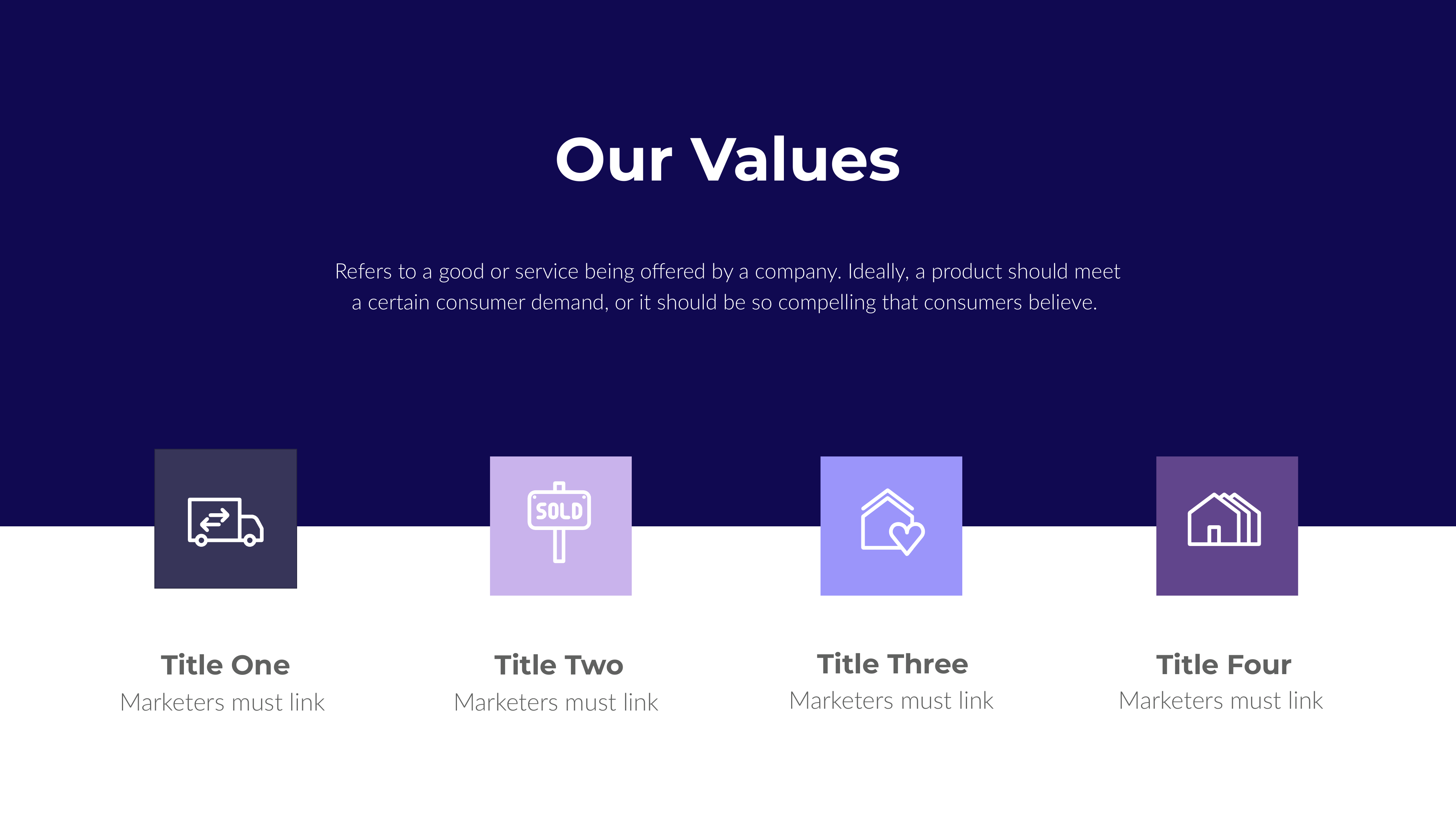

Our Values
Refers to a good or service being offered by a company. Ideally, a product should meet a certain consumer demand, or it should be so compelling that consumers believe.

Title Three
Title Four
Title Two
Title One
Marketers must link
Marketers must link
Marketers must link
Marketers must link